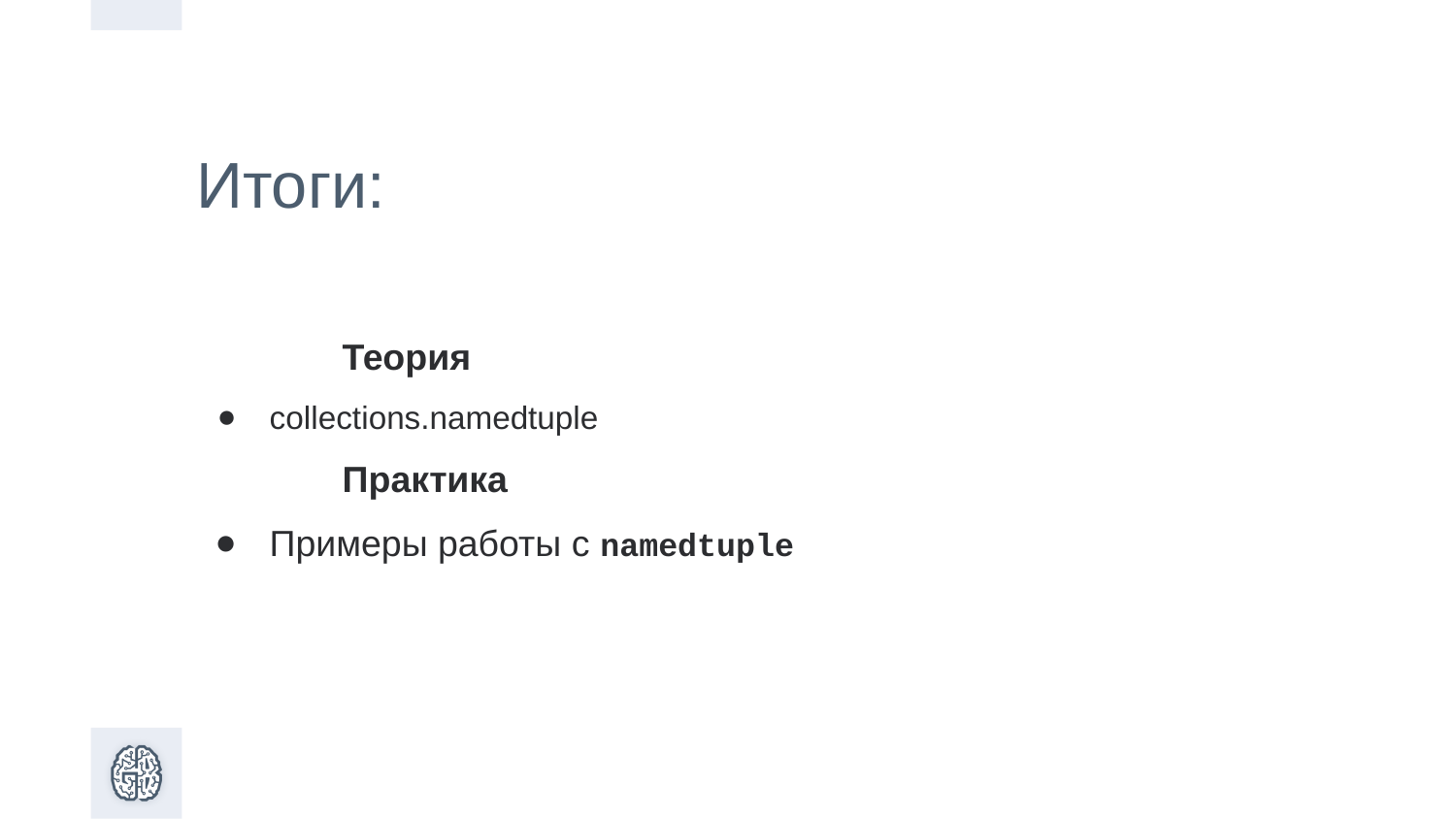

Итоги:
Теория
collections.namedtuple
Практика
Примеры работы с namedtuple